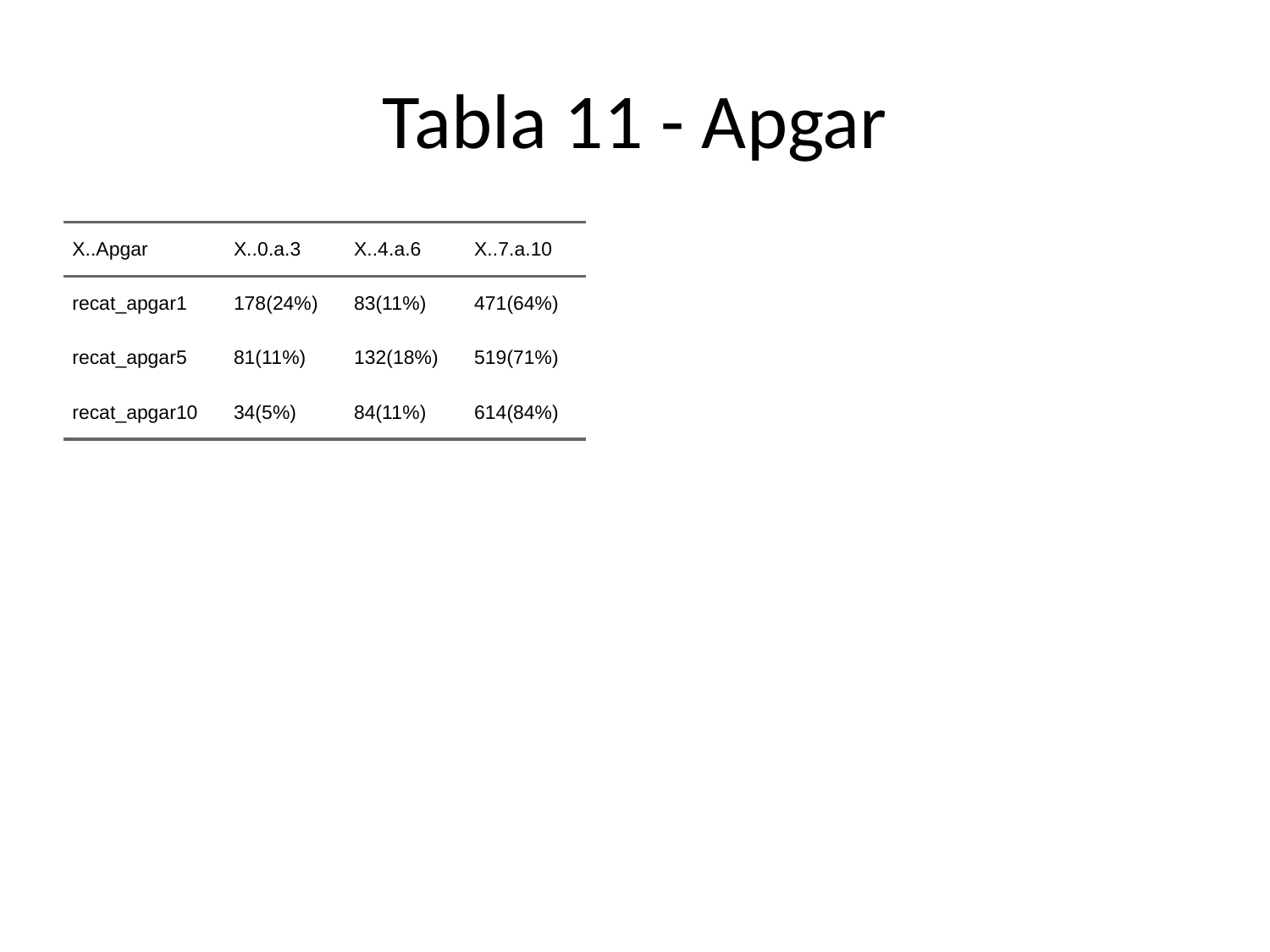

# Tabla 11 - Apgar
| X..Apgar | X..0.a.3 | X..4.a.6 | X..7.a.10 |
| --- | --- | --- | --- |
| recat\_apgar1 | 178(24%) | 83(11%) | 471(64%) |
| recat\_apgar5 | 81(11%) | 132(18%) | 519(71%) |
| recat\_apgar10 | 34(5%) | 84(11%) | 614(84%) |